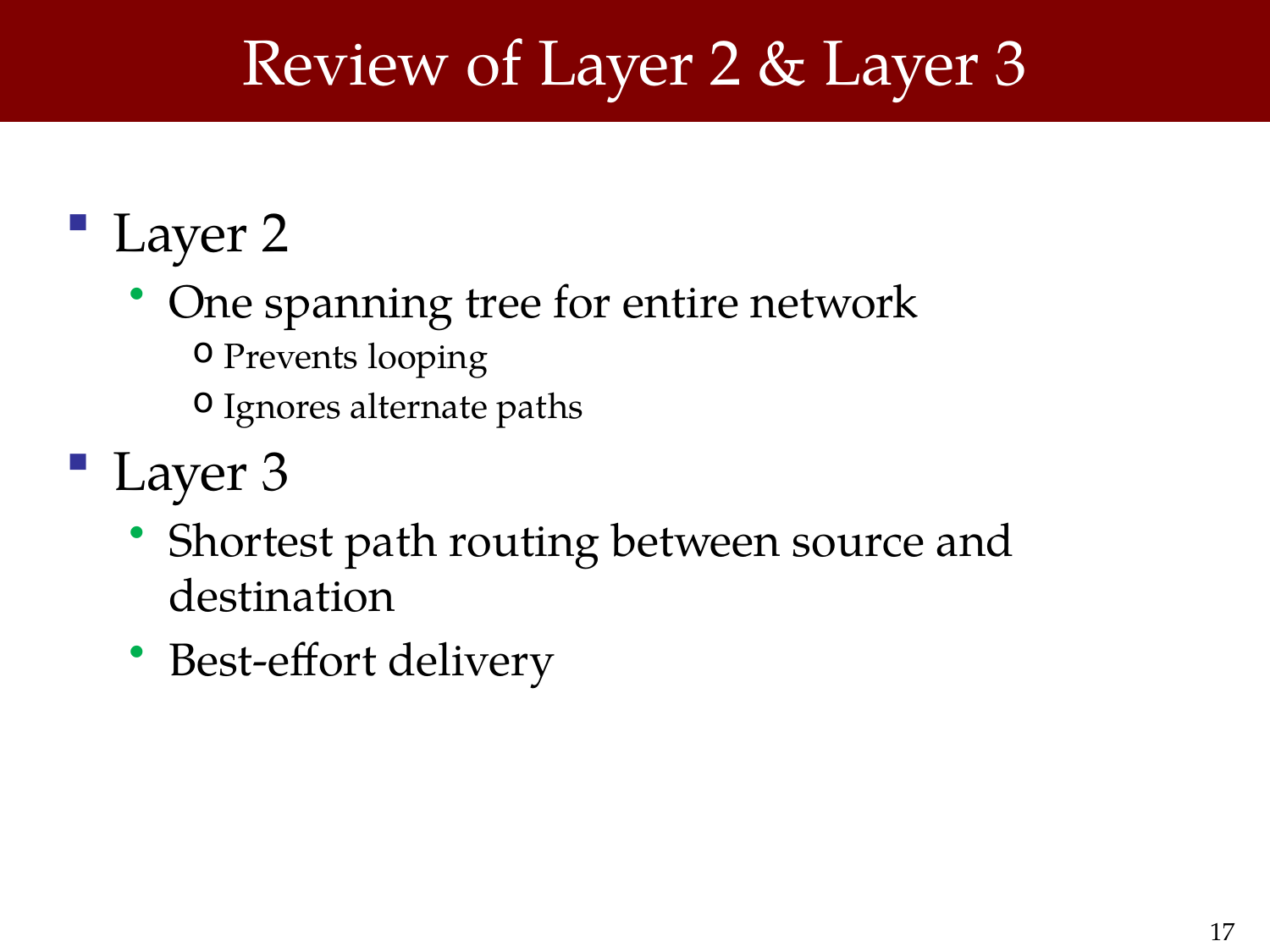

# Review of Layer 2 & Layer 3
Layer 2
One spanning tree for entire network
Prevents looping
Ignores alternate paths
Layer 3
Shortest path routing between source and destination
Best-effort delivery
17